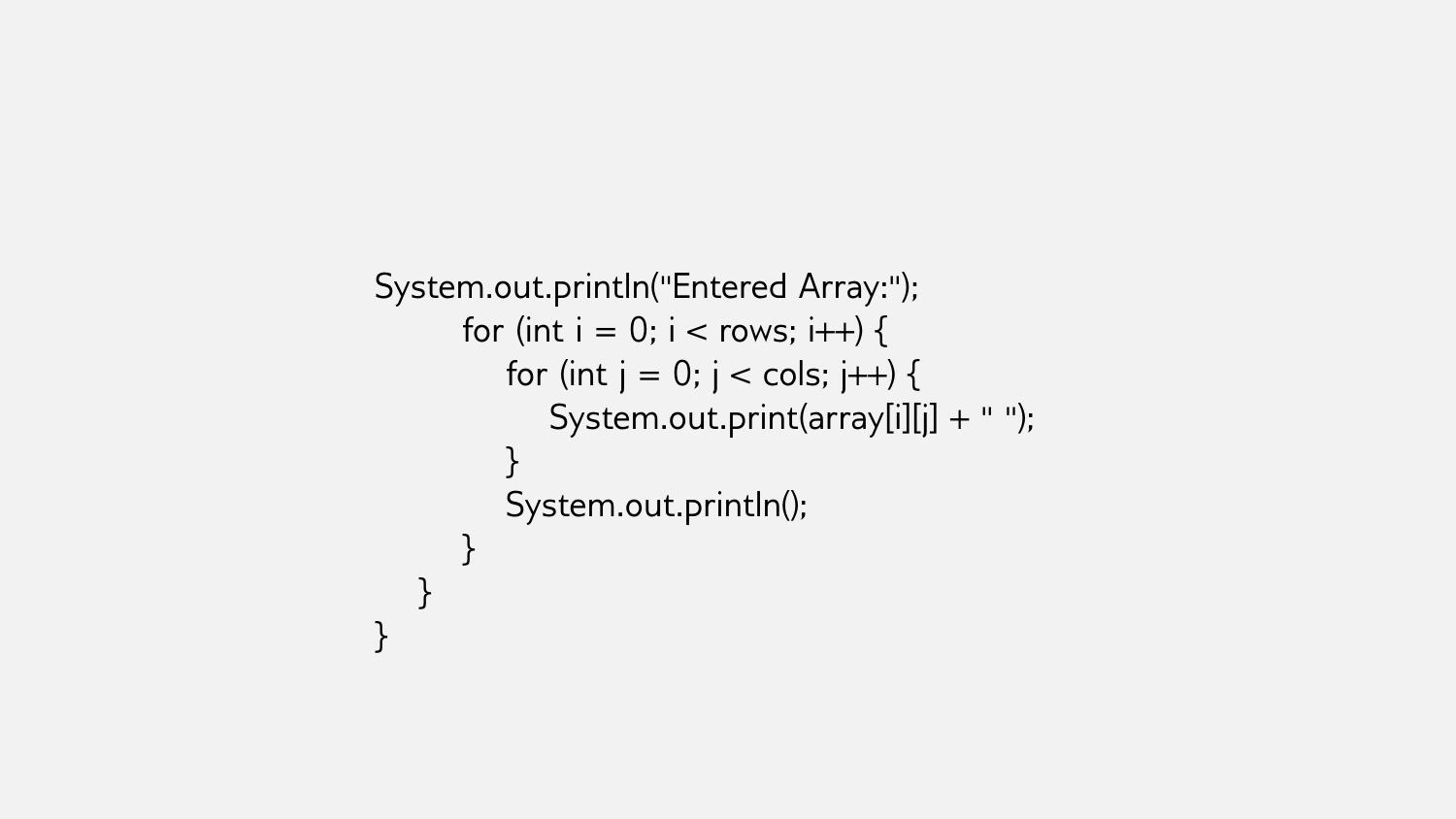

System.out.println("Entered Array:");
        for (int i = 0; i < rows; i++) {
            for (int j = 0; j < cols; j++) {
                System.out.print(array[i][j] + " ");
            }
            System.out.println();
        }
    }
}